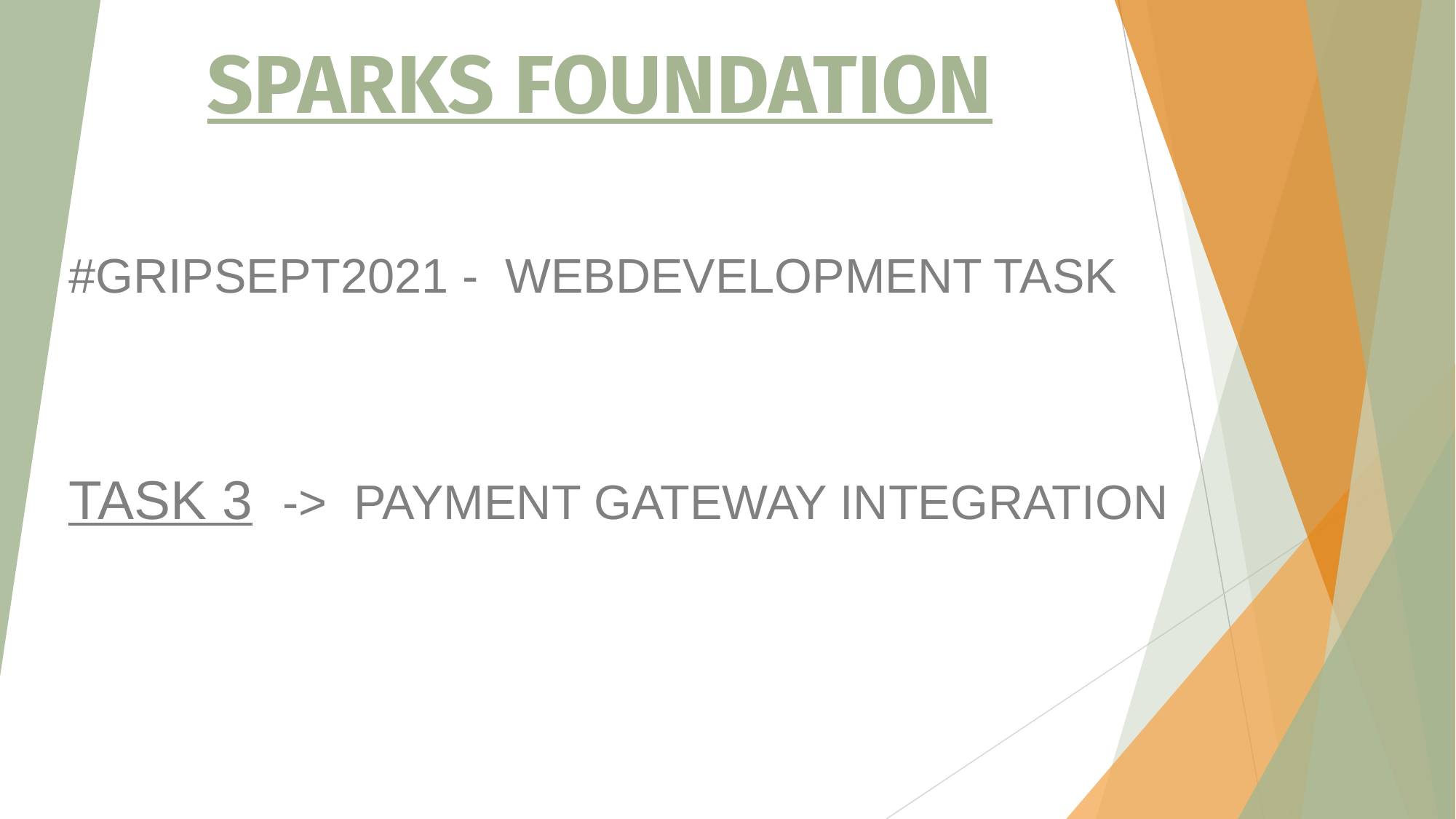

# SPARKS FOUNDATION
#GRIPSEPT2021 -  WEBDEVELOPMENT TASK

TASK 3  ->  PAYMENT GATEWAY INTEGRATION